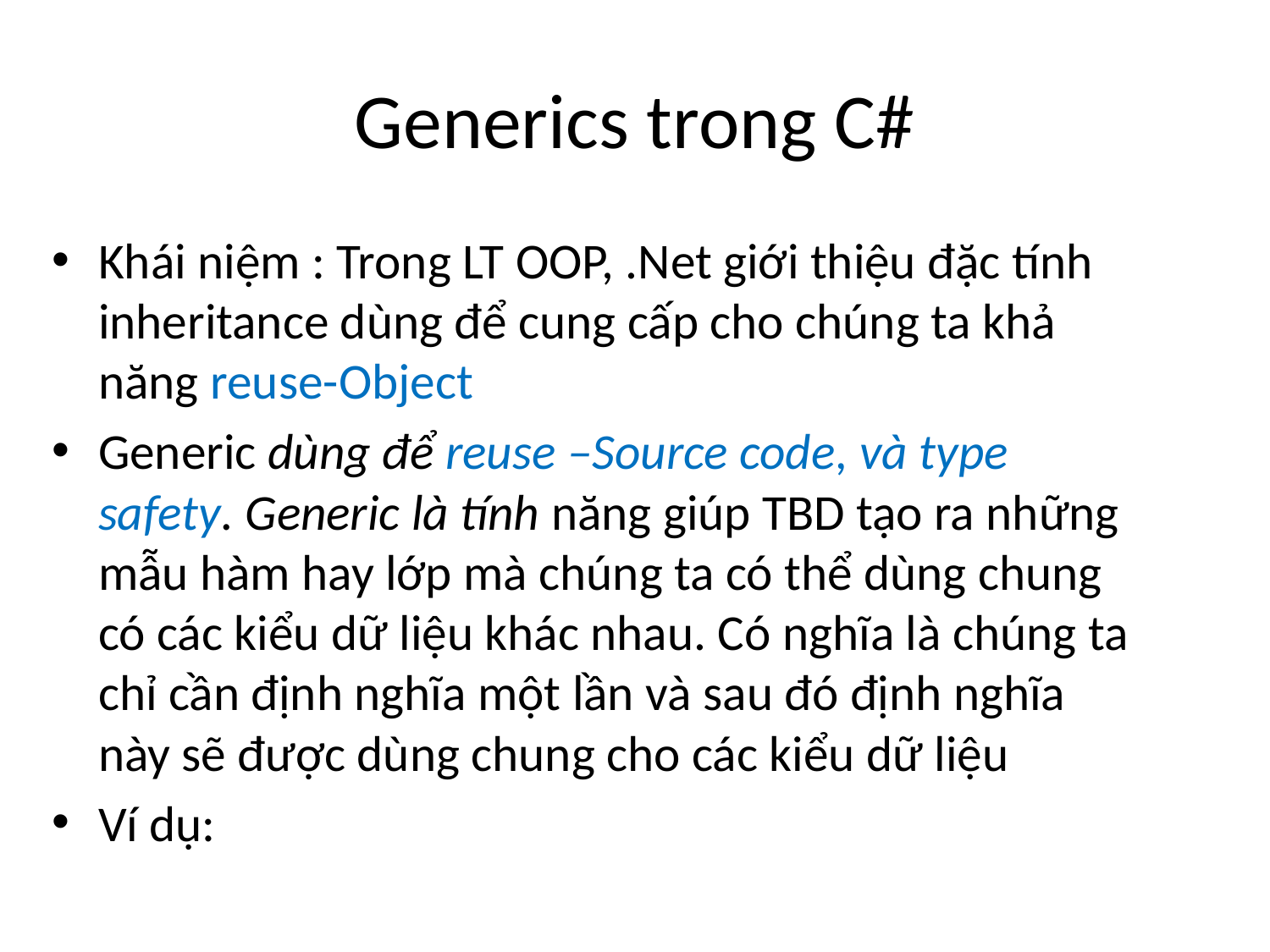

# Generics trong C#
Khái niệm : Trong LT OOP, .Net giới thiệu đặc tính inheritance dùng để cung cấp cho chúng ta khả năng reuse-Object
Generic dùng để reuse –Source code, và type safety. Generic là tính năng giúp TBD tạo ra những mẫu hàm hay lớp mà chúng ta có thể dùng chung có các kiểu dữ liệu khác nhau. Có nghĩa là chúng ta chỉ cần định nghĩa một lần và sau đó định nghĩa này sẽ được dùng chung cho các kiểu dữ liệu
Ví dụ: